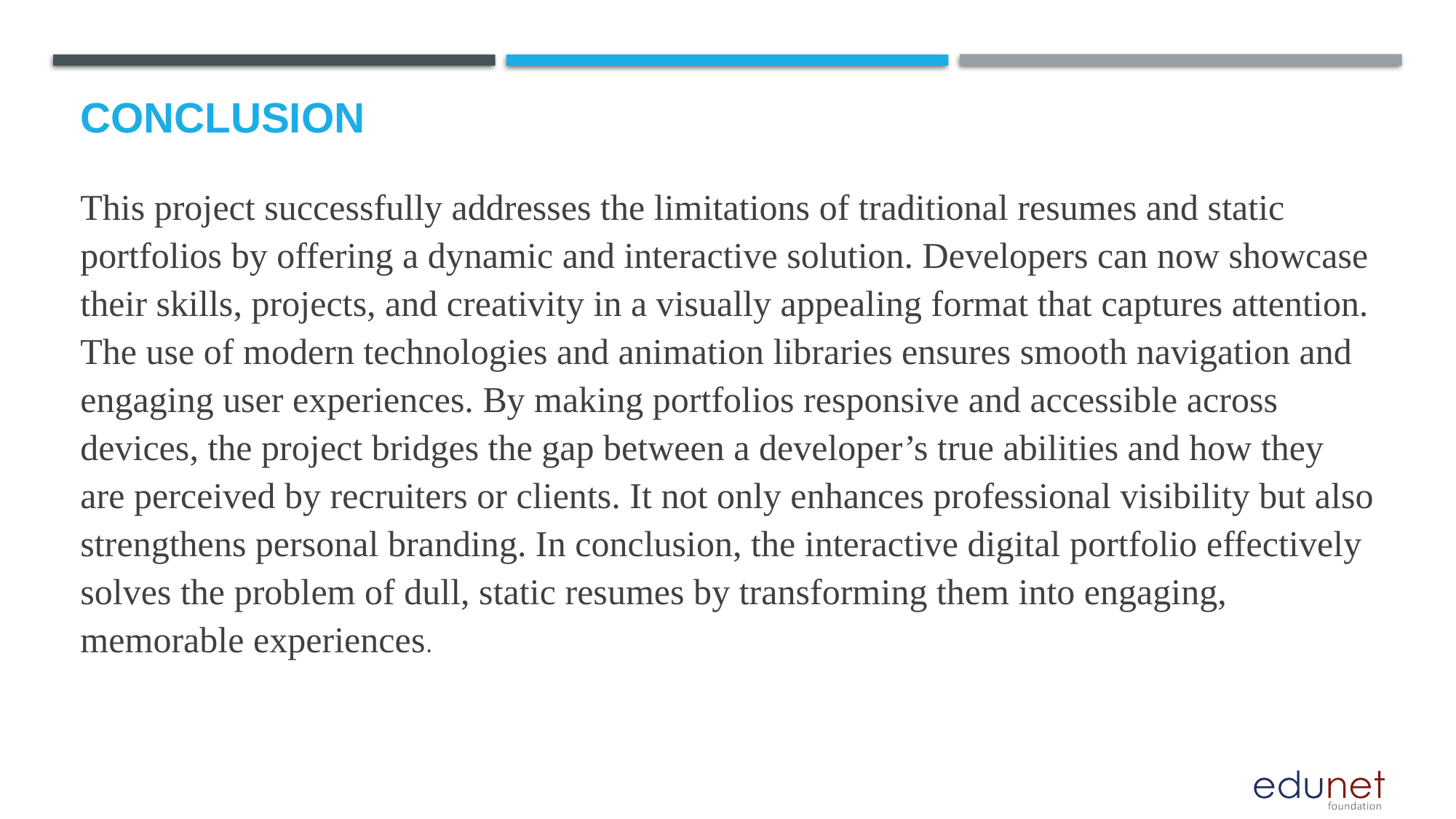

# Conclusion
This project successfully addresses the limitations of traditional resumes and static portfolios by offering a dynamic and interactive solution. Developers can now showcase their skills, projects, and creativity in a visually appealing format that captures attention. The use of modern technologies and animation libraries ensures smooth navigation and engaging user experiences. By making portfolios responsive and accessible across devices, the project bridges the gap between a developer’s true abilities and how they are perceived by recruiters or clients. It not only enhances professional visibility but also strengthens personal branding. In conclusion, the interactive digital portfolio effectively solves the problem of dull, static resumes by transforming them into engaging, memorable experiences.